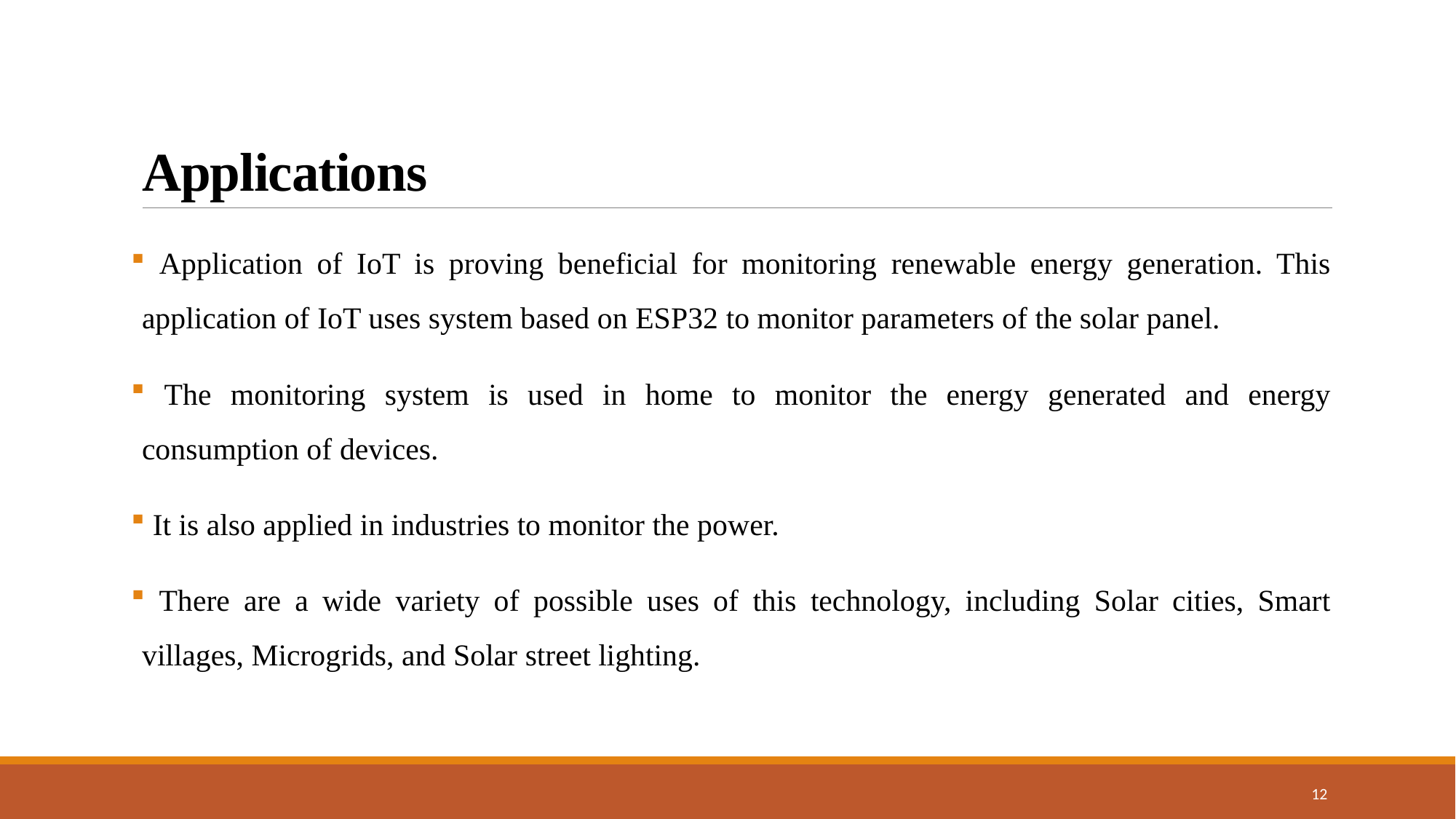

# Applications
 Application of IoT is proving beneficial for monitoring renewable energy generation. This application of IoT uses system based on ESP32 to monitor parameters of the solar panel.
 The monitoring system is used in home to monitor the energy generated and energy consumption of devices.
 It is also applied in industries to monitor the power.
 There are a wide variety of possible uses of this technology, including Solar cities, Smart villages, Microgrids, and Solar street lighting.
12